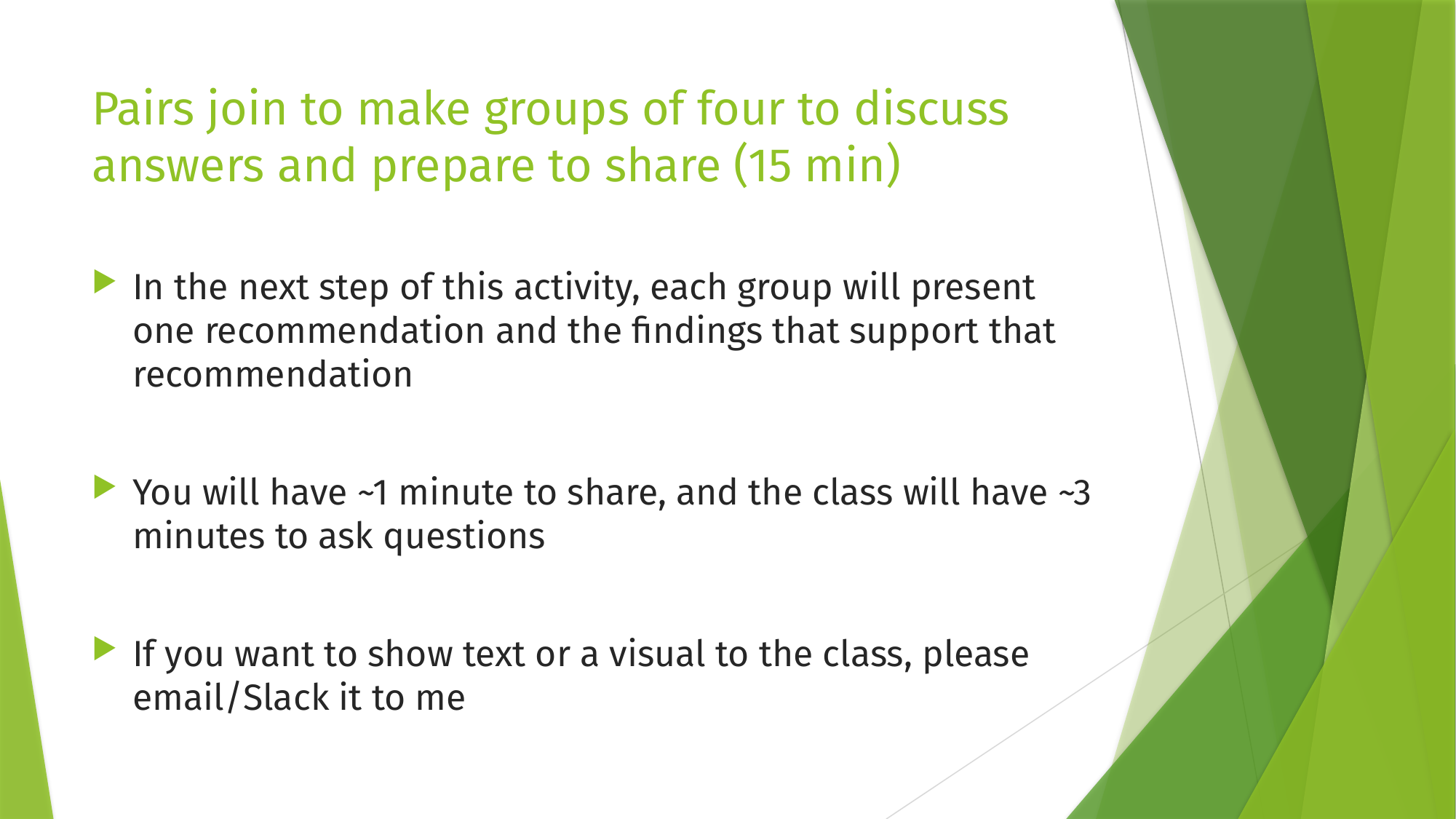

# Pairs join to make groups of four to discuss answers and prepare to share (15 min)
In the next step of this activity, each group will present one recommendation and the findings that support that recommendation

You will have ~1 minute to share, and the class will have ~3 minutes to ask questions

If you want to show text or a visual to the class, please email/Slack it to me